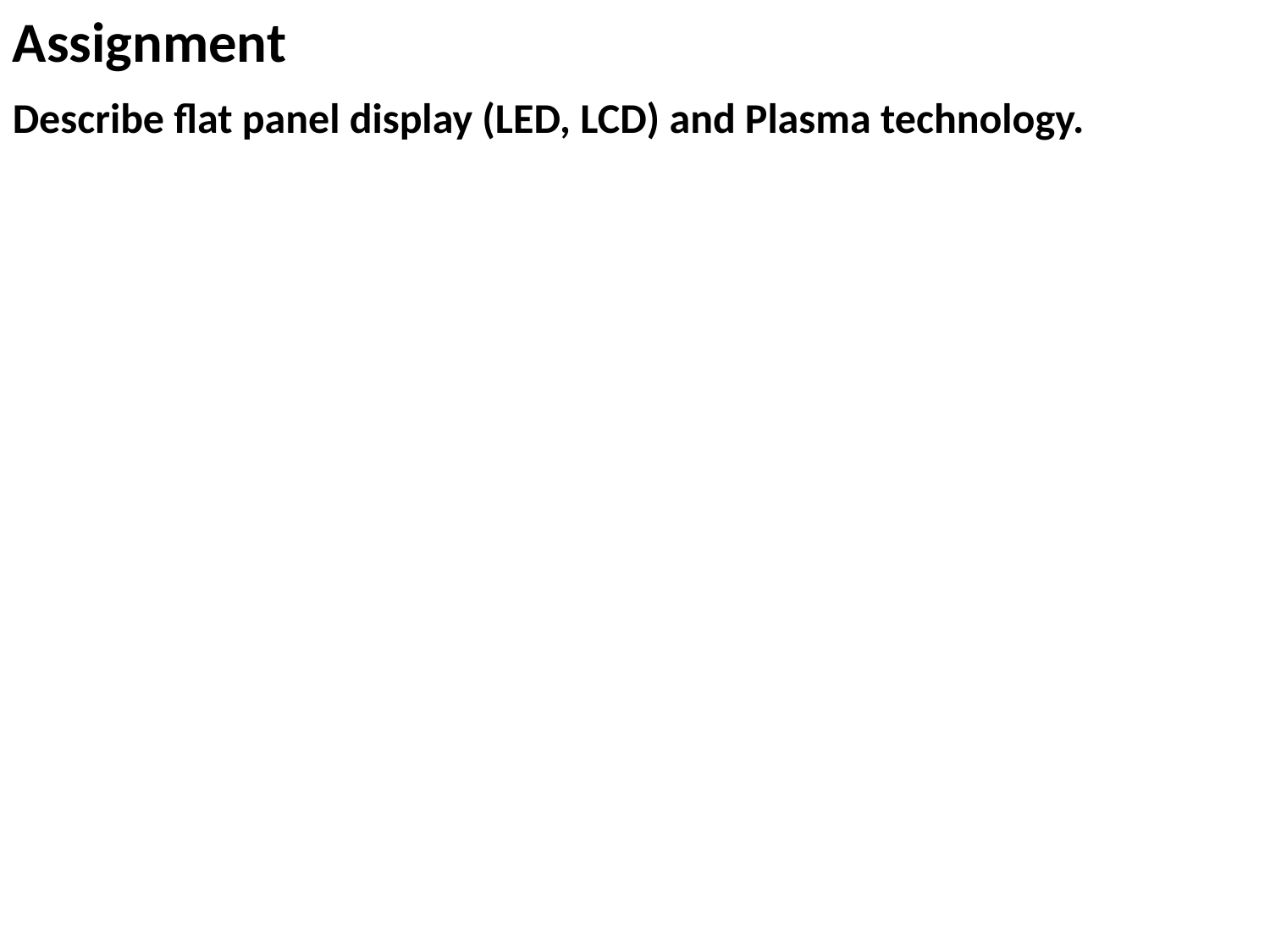

Assignment
Describe flat panel display (LED, LCD) and Plasma technology.